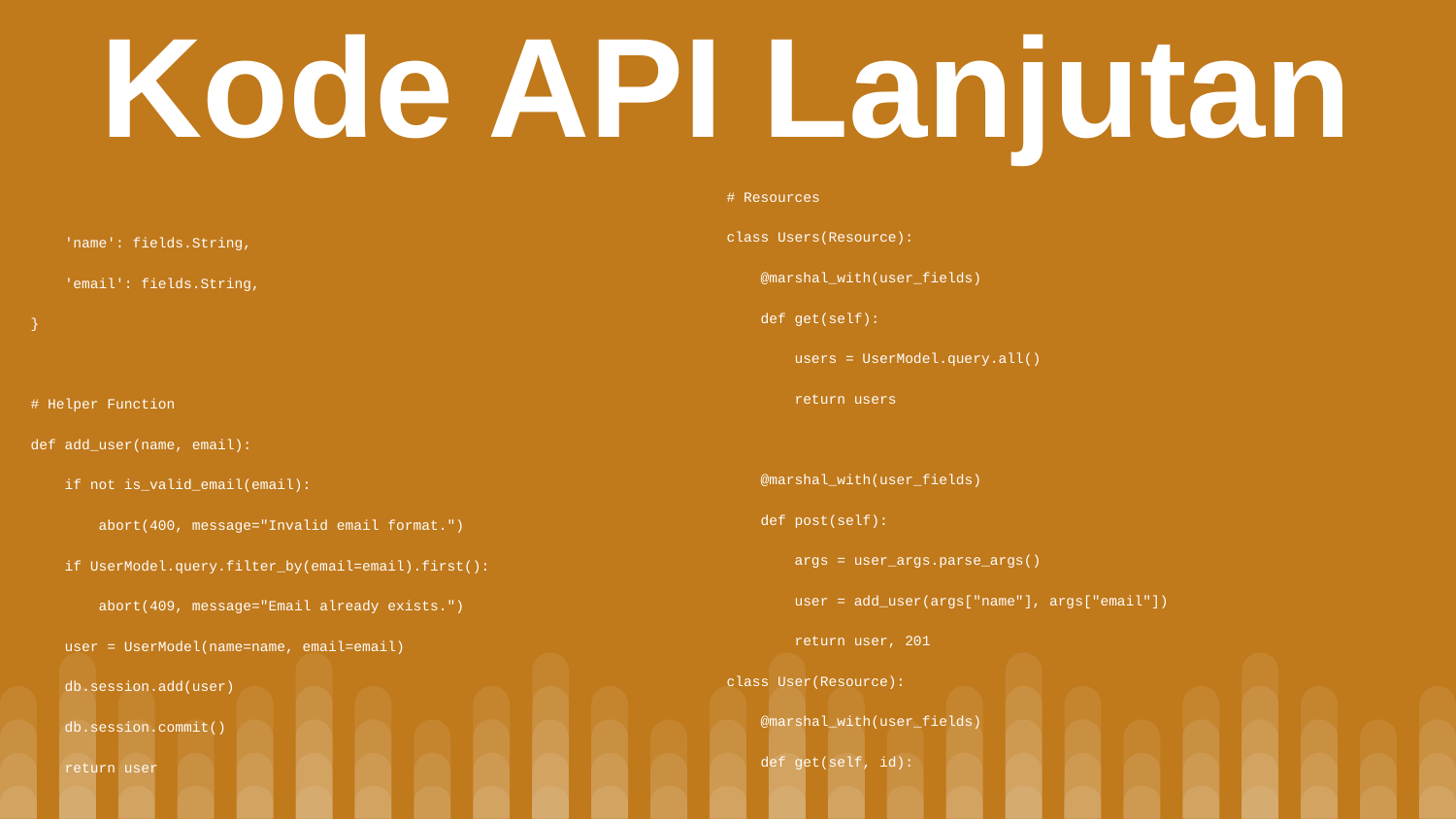

# Kode API Lanjutan
# Resources
class Users(Resource):
    @marshal_with(user_fields)
    def get(self):
        users = UserModel.query.all()
        return users

    @marshal_with(user_fields)
    def post(self):
        args = user_args.parse_args()
        user = add_user(args["name"], args["email"])
        return user, 201
class User(Resource):
    @marshal_with(user_fields)
    def get(self, id):

    'name': fields.String,
    'email': fields.String,
}

# Helper Function
def add_user(name, email):
    if not is_valid_email(email):
        abort(400, message="Invalid email format.")
    if UserModel.query.filter_by(email=email).first():
        abort(409, message="Email already exists.")
    user = UserModel(name=name, email=email)
    db.session.add(user)
    db.session.commit()
    return user